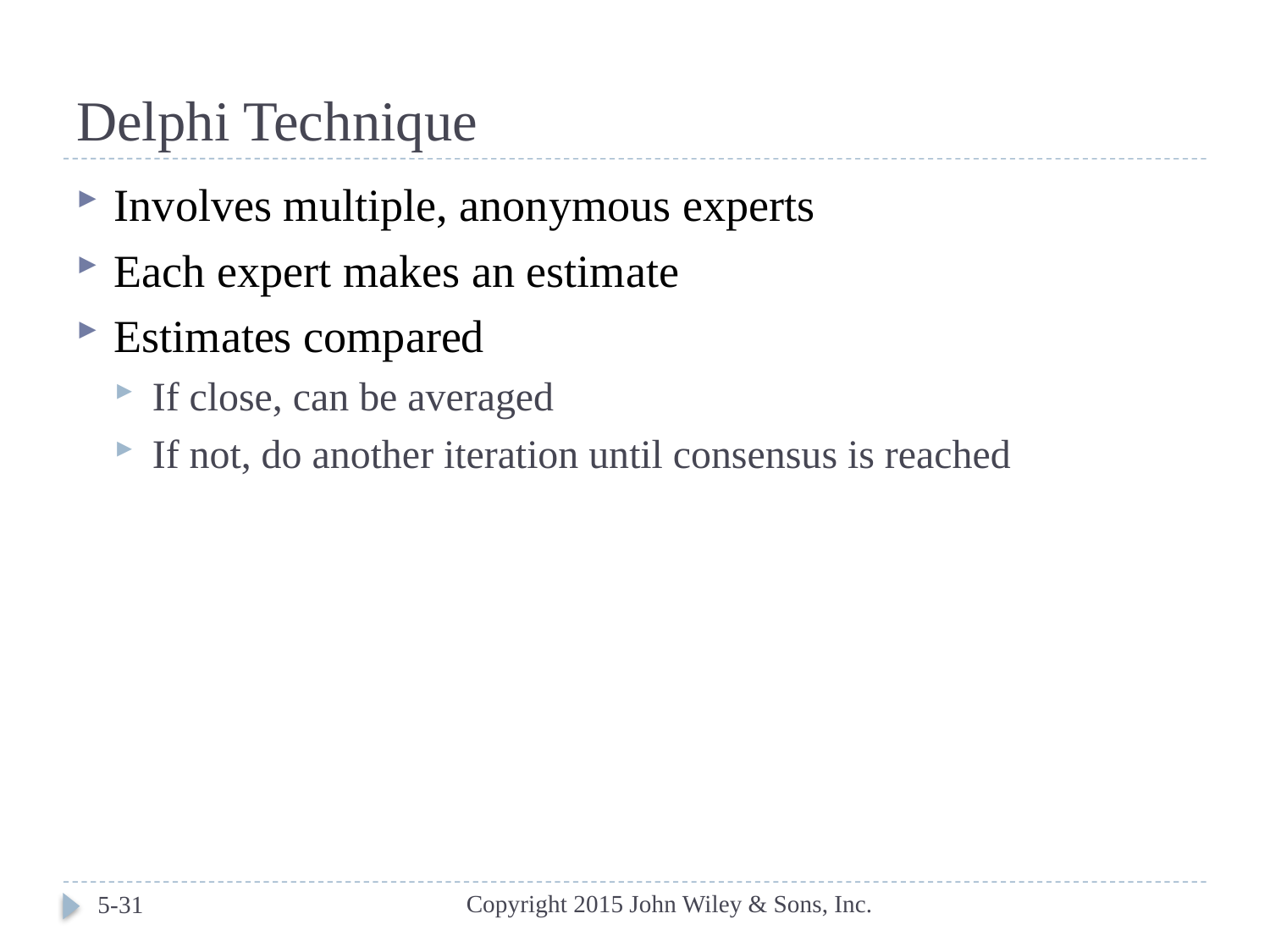

# Delphi Technique
Involves multiple, anonymous experts
Each expert makes an estimate
Estimates compared
If close, can be averaged
If not, do another iteration until consensus is reached
Copyright 2015 John Wiley & Sons, Inc.
5-31